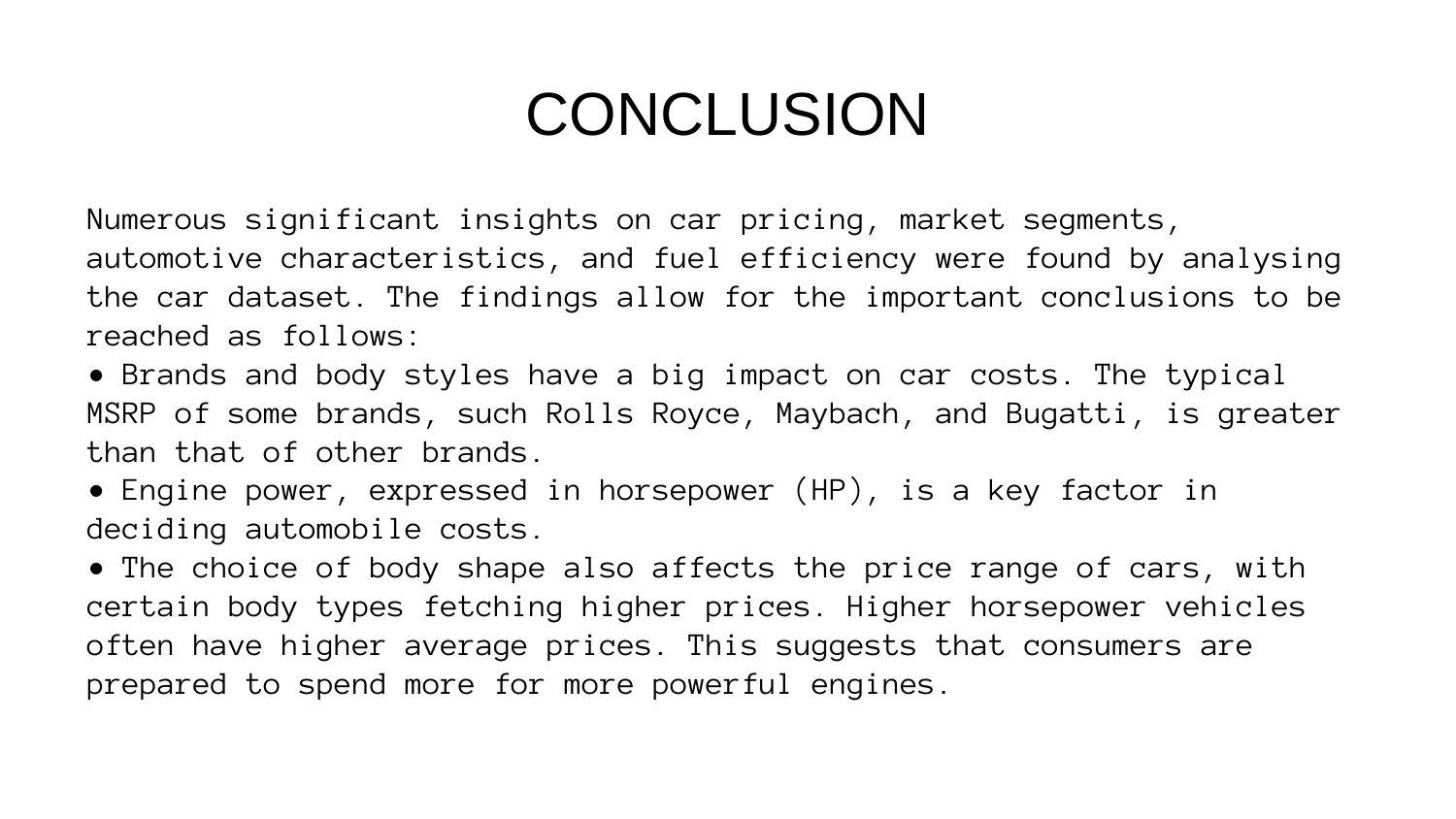

# CONCLUSION
Numerous significant insights on car pricing, market segments, automotive characteristics, and fuel efficiency were found by analysing the car dataset. The findings allow for the important conclusions to be reached as follows:
• Brands and body styles have a big impact on car costs. The typical MSRP of some brands, such Rolls Royce, Maybach, and Bugatti, is greater than that of other brands.
• Engine power, expressed in horsepower (HP), is a key factor in deciding automobile costs.
• The choice of body shape also affects the price range of cars, with certain body types fetching higher prices. Higher horsepower vehicles often have higher average prices. This suggests that consumers are prepared to spend more for more powerful engines.